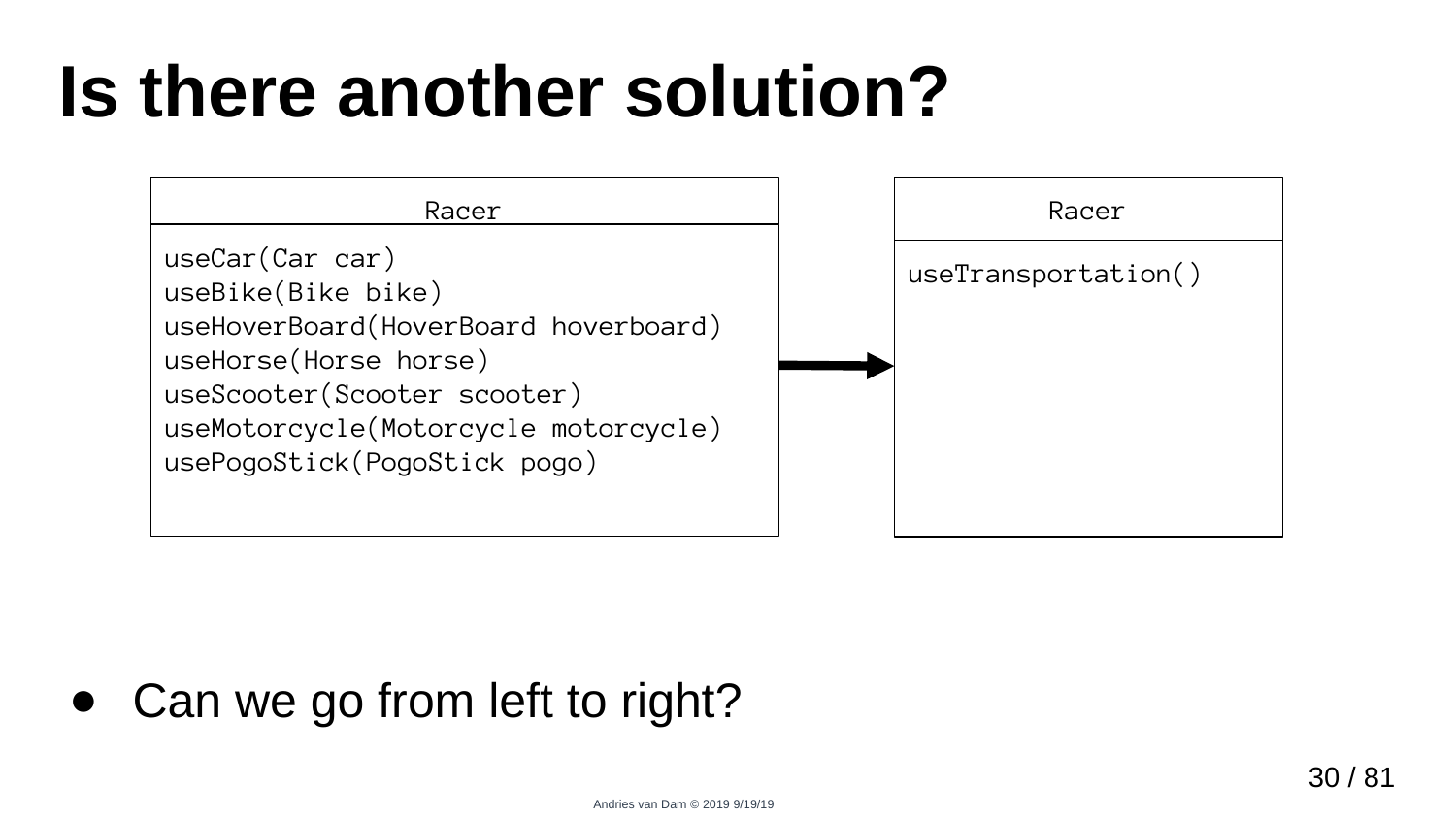

# Is there another solution?
Racer
useCar(Car car)
useBike(Bike bike)
useHoverBoard(HoverBoard hoverboard)
useHorse(Horse horse)
useScooter(Scooter scooter)
useMotorcycle(Motorcycle motorcycle)
usePogoStick(PogoStick pogo)
Racer
useTransportation()

Can we go from left to right?
30 / 81